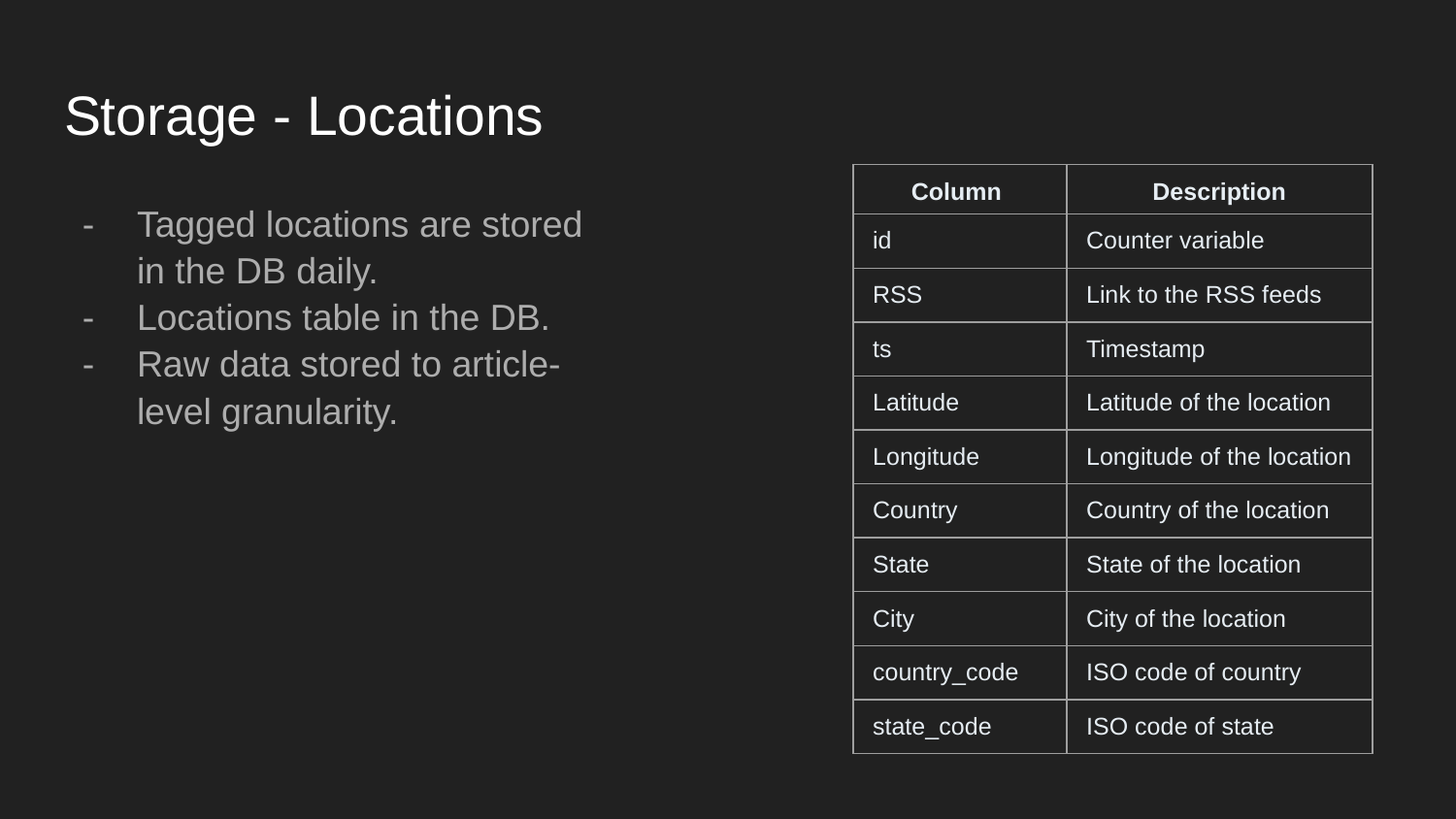

# Storage - Locations
| Column | Description |
| --- | --- |
| id | Counter variable |
| RSS | Link to the RSS feeds |
| ts | Timestamp |
| Latitude | Latitude of the location |
| Longitude | Longitude of the location |
| Country | Country of the location |
| State | State of the location |
| City | City of the location |
| country\_code | ISO code of country |
| state\_code | ISO code of state |
Tagged locations are stored in the DB daily.
Locations table in the DB.
Raw data stored to article-level granularity.